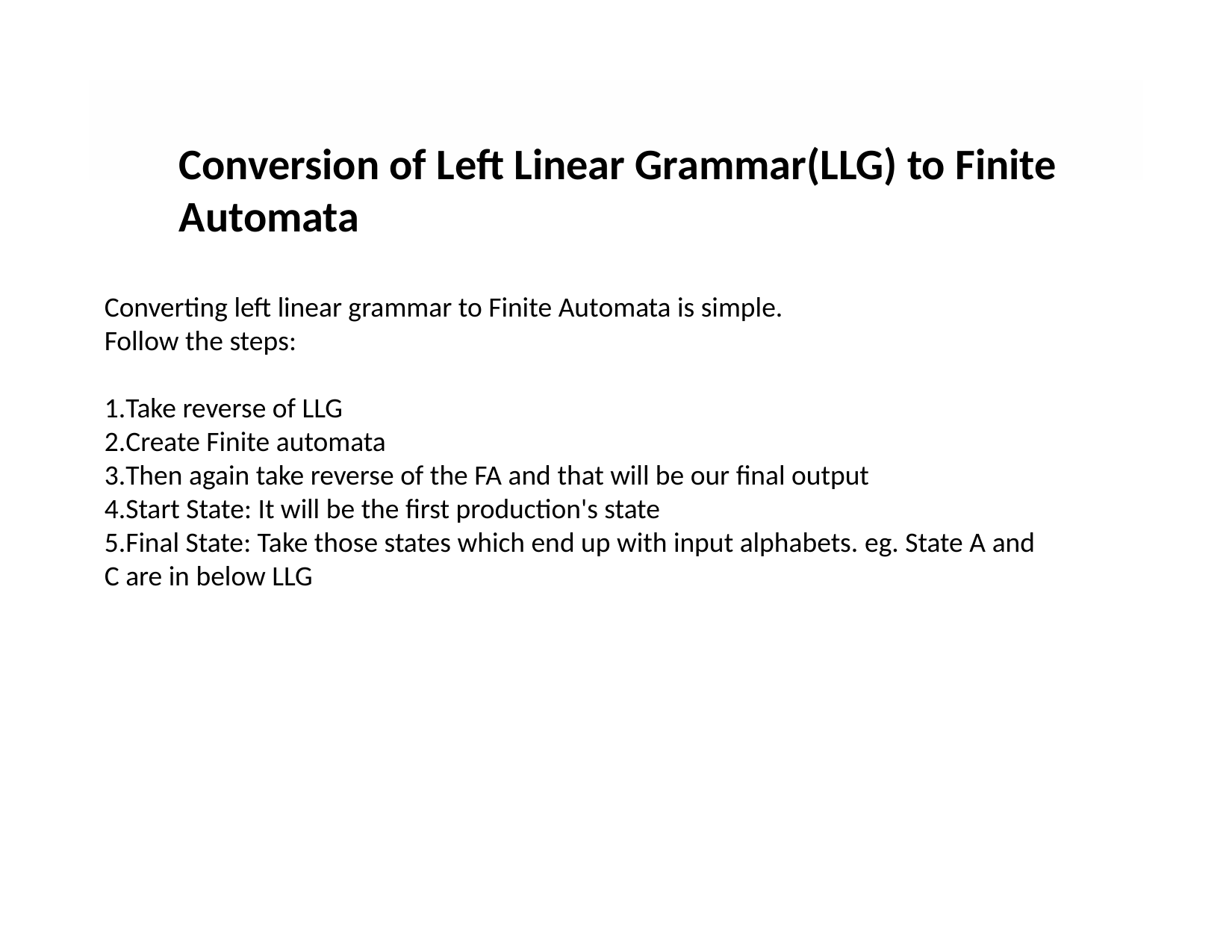

Conversion of Left Linear Grammar(LLG) to Finite Automata
Converting left linear grammar to Finite Automata is simple.
Follow the steps:
Take reverse of LLG
Create Finite automata
Then again take reverse of the FA and that will be our final output
Start State: It will be the first production's state
Final State: Take those states which end up with input alphabets. eg. State A and C are in below LLG